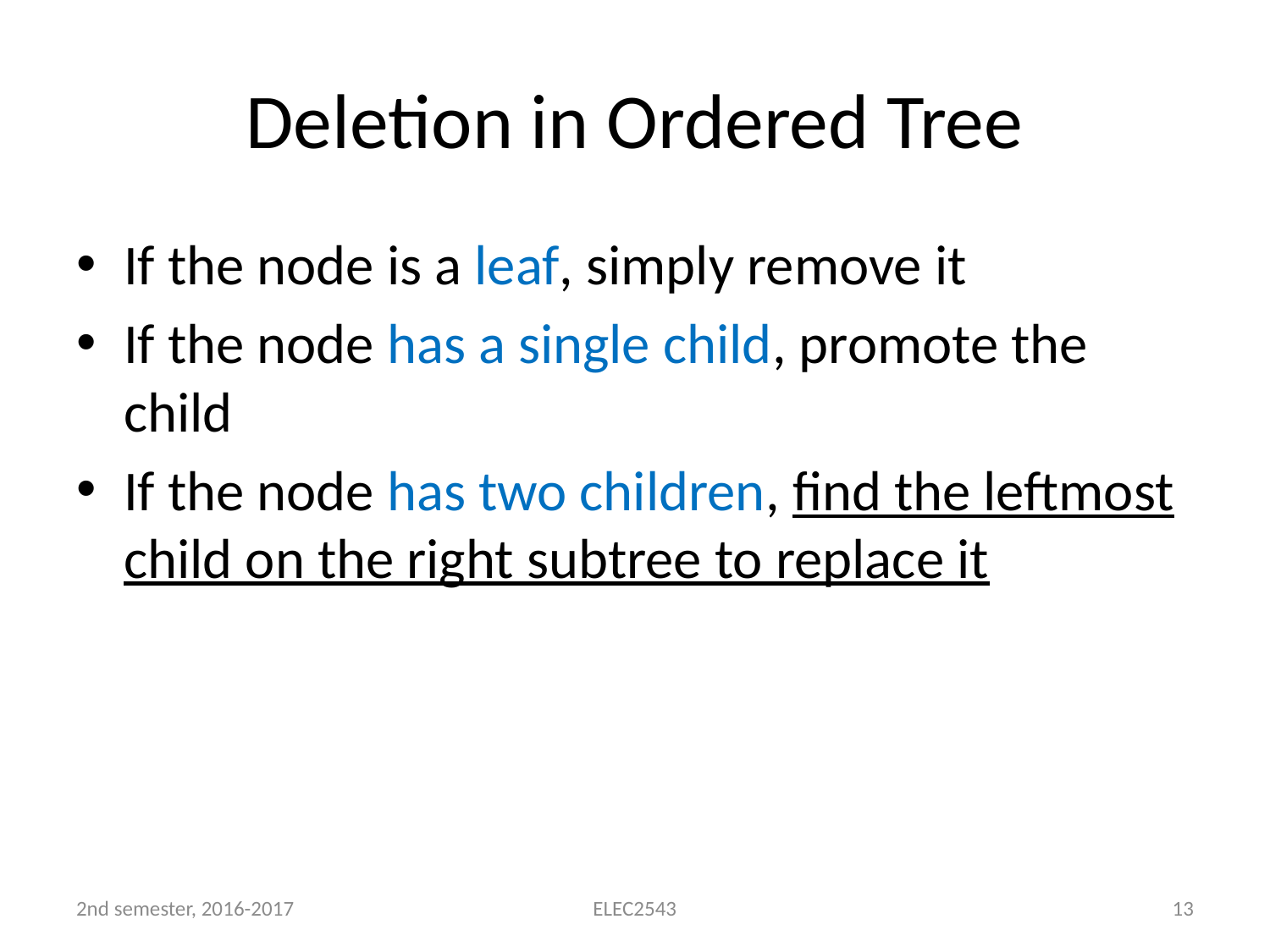

# Deletion in Ordered Tree
If the node is a leaf, simply remove it
If the node has a single child, promote the child
If the node has two children, find the leftmost child on the right subtree to replace it
2nd semester, 2016-2017
ELEC2543
13